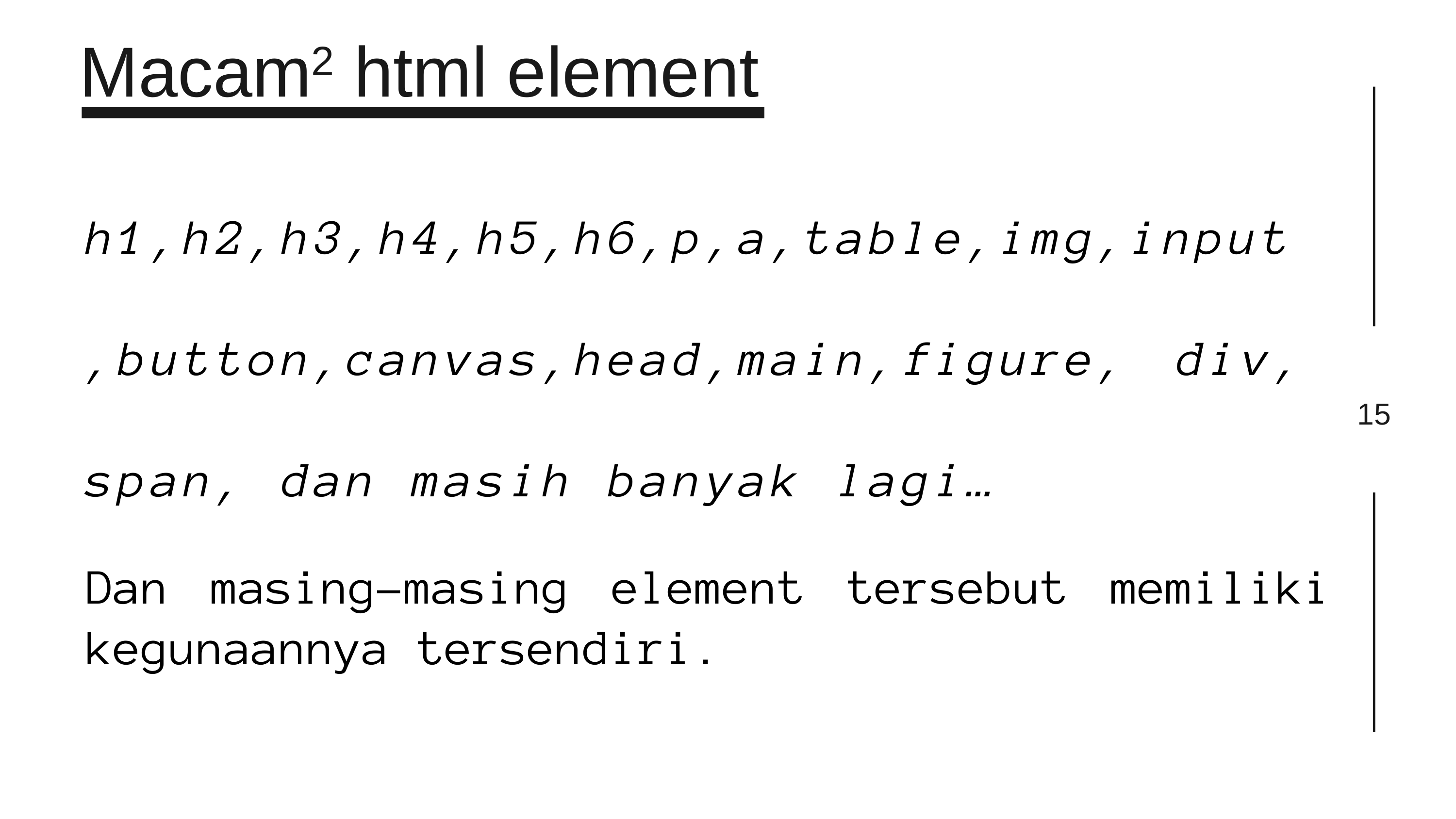

Macam2 html element

15

h1,h2,h3,h4,h5,h6,p,a,table,img,input,button,canvas,head,main,figure, div, span, dan masih banyak lagi…
Dan masing-masing element tersebut memiliki kegunaannya tersendiri.